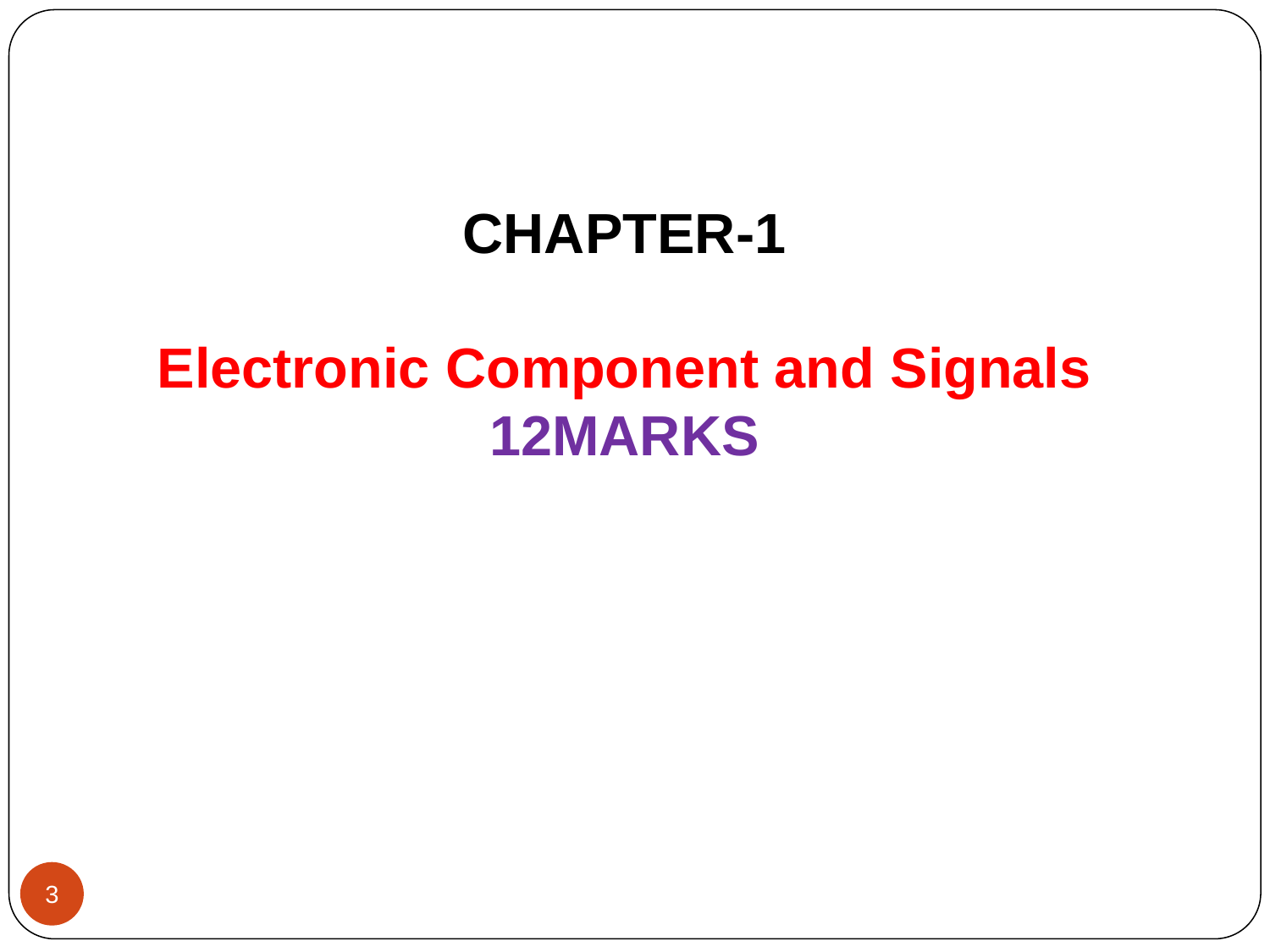

CHAPTER-1

Electronic Component and Signals
12MARKS

3